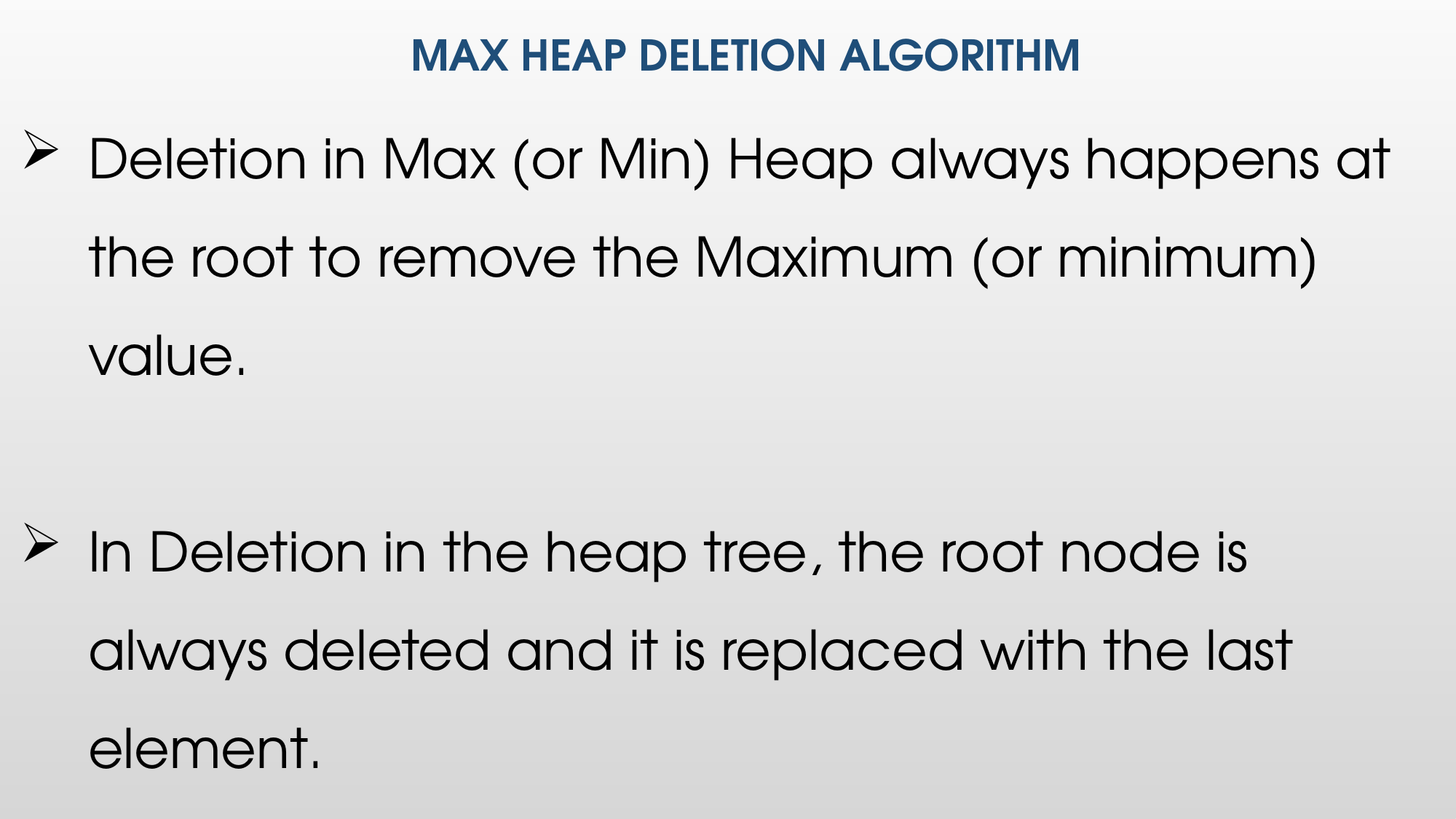

# Max Heap Deletion Algorithm
Deletion in Max (or Min) Heap always happens at the root to remove the Maximum (or minimum) value.

In Deletion in the heap tree, the root node is always deleted and it is replaced with the last element.